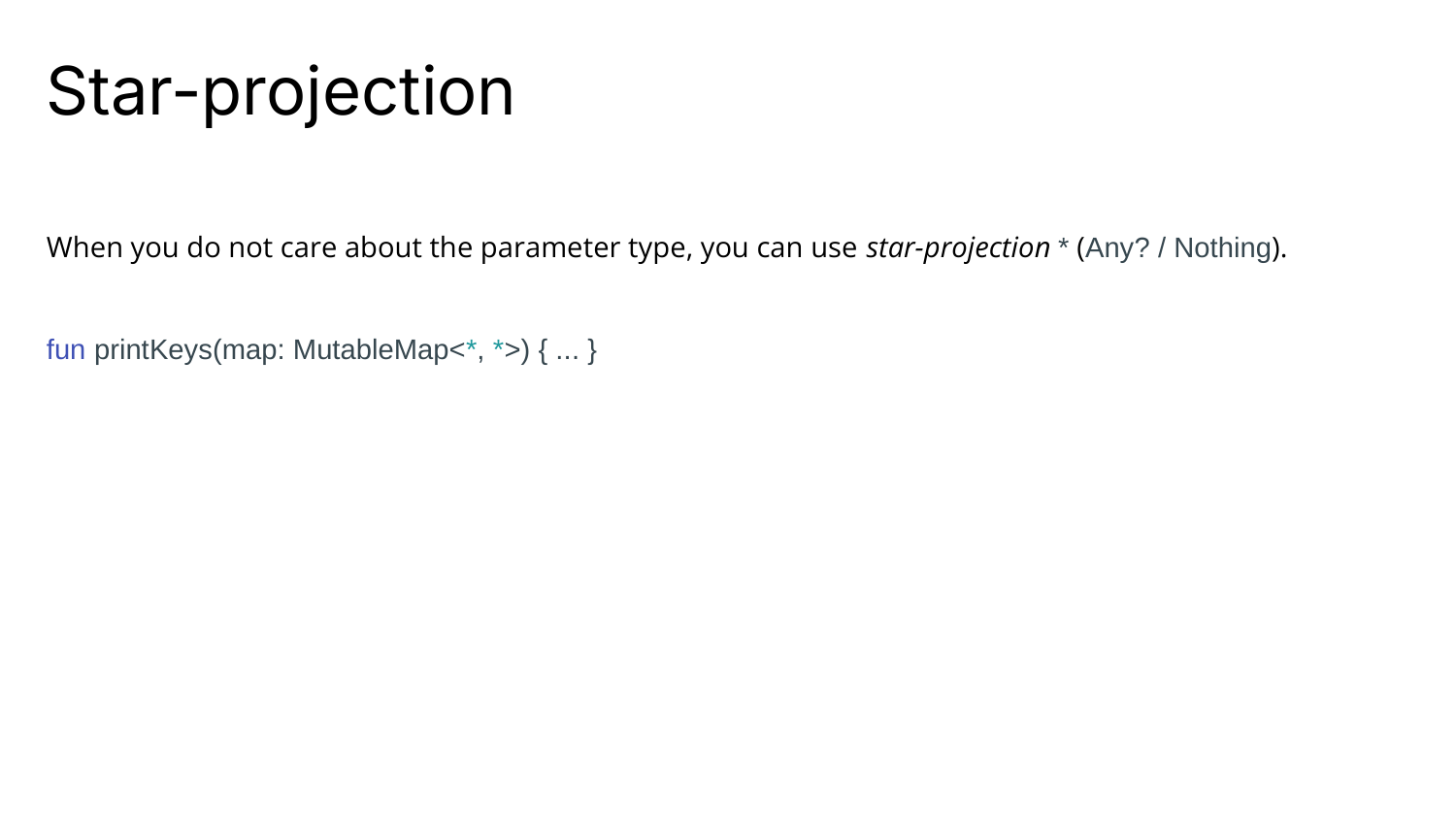

# Star-projection
When you do not care about the parameter type, you can use star-projection * (Any? / Nothing).

fun printKeys(map: MutableMap<*, *>) { ... }